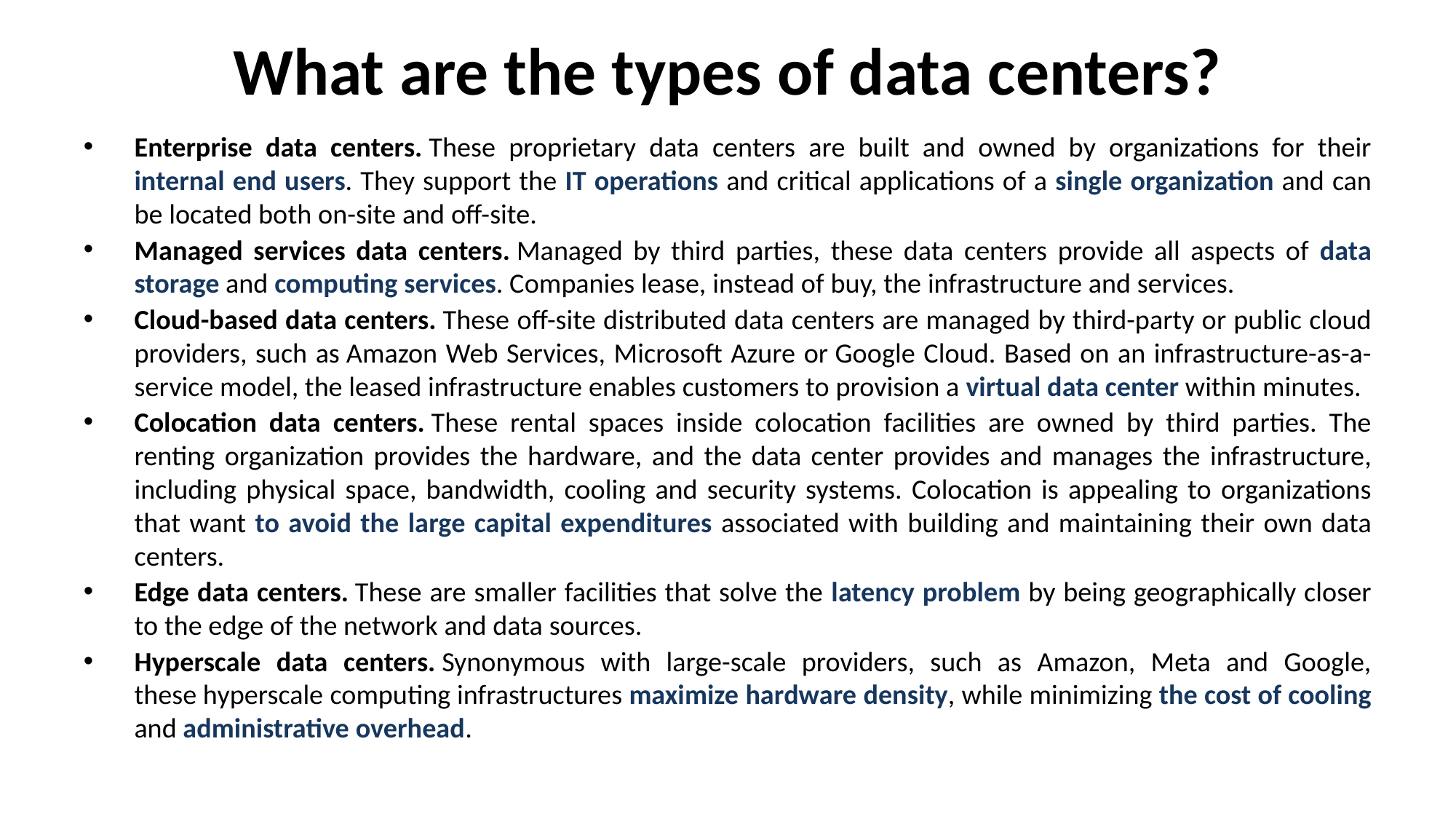

# What are the types of data centers?
Enterprise data centers. These proprietary data centers are built and owned by organizations for their internal end users. They support the IT operations and critical applications of a single organization and can be located both on-site and off-site.
Managed services data centers. Managed by third parties, these data centers provide all aspects of data storage and computing services. Companies lease, instead of buy, the infrastructure and services.
Cloud-based data centers. These off-site distributed data centers are managed by third-party or public cloud providers, such as Amazon Web Services, Microsoft Azure or Google Cloud. Based on an infrastructure-as-a-service model, the leased infrastructure enables customers to provision a virtual data center within minutes.
Colocation data centers. These rental spaces inside colocation facilities are owned by third parties. The renting organization provides the hardware, and the data center provides and manages the infrastructure, including physical space, bandwidth, cooling and security systems. Colocation is appealing to organizations that want to avoid the large capital expenditures associated with building and maintaining their own data centers.
Edge data centers. These are smaller facilities that solve the latency problem by being geographically closer to the edge of the network and data sources.
Hyperscale data centers. Synonymous with large-scale providers, such as Amazon, Meta and Google, these hyperscale computing infrastructures maximize hardware density, while minimizing the cost of cooling and administrative overhead.